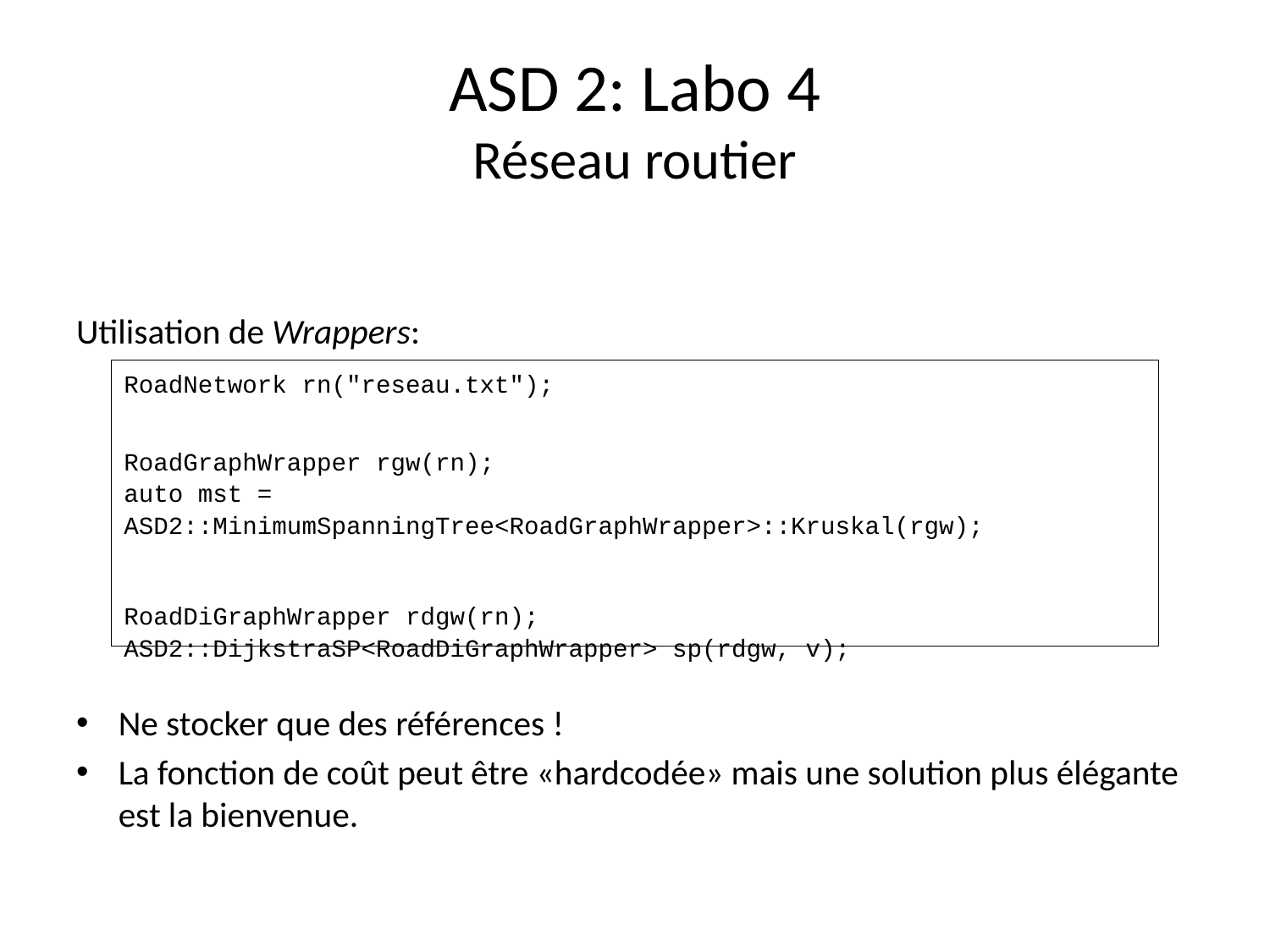

# ASD 2: Labo 4 Réseau routier
Utilisation de Wrappers:

Ne stocker que des références !
La fonction de coût peut être «hardcodée» mais une solution plus élégante est la bienvenue.

RoadNetwork rn("reseau.txt");
RoadGraphWrapper rgw(rn);
auto mst = ASD2::MinimumSpanningTree<RoadGraphWrapper>::Kruskal(rgw);

RoadDiGraphWrapper rdgw(rn);
ASD2::DijkstraSP<RoadDiGraphWrapper> sp(rdgw, v);